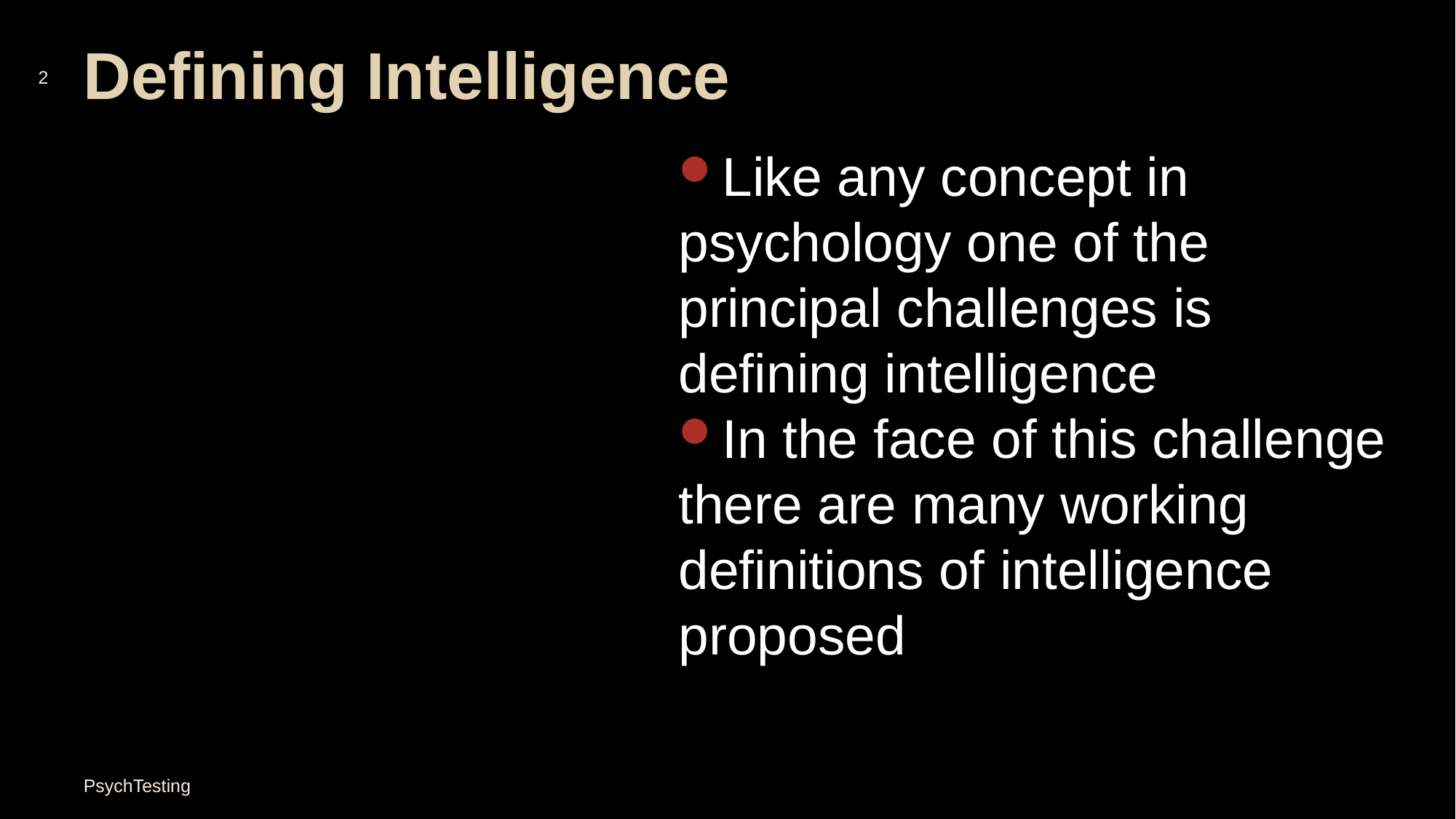

# Defining Intelligence
2
Like any concept in psychology one of the principal challenges is defining intelligence
In the face of this challenge there are many working definitions of intelligence proposed
PsychTesting